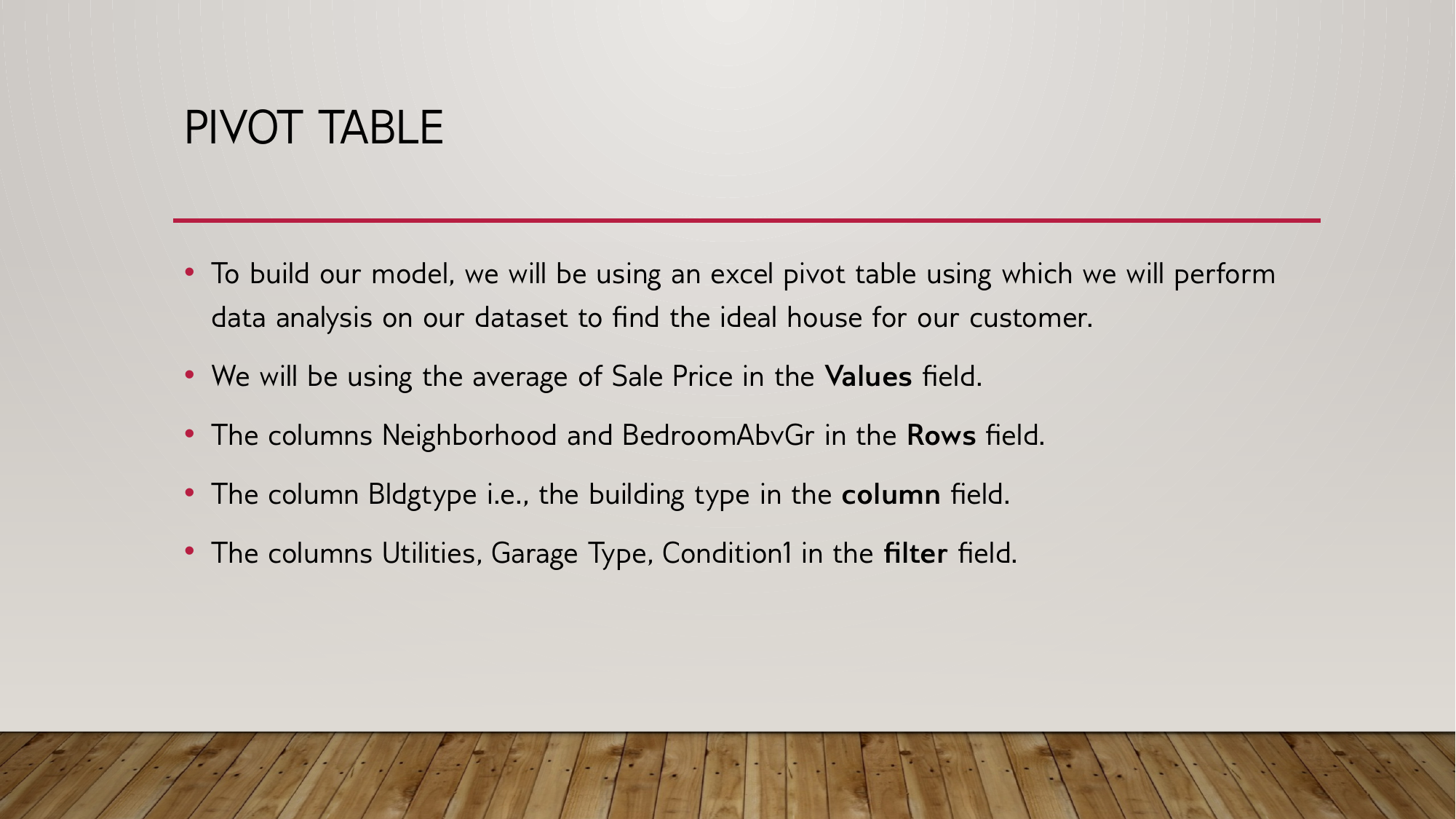

# Pivot table
To build our model, we will be using an excel pivot table using which we will perform data analysis on our dataset to find the ideal house for our customer.
We will be using the average of Sale Price in the Values field.
The columns Neighborhood and BedroomAbvGr in the Rows field.
The column Bldgtype i.e., the building type in the column field.
The columns Utilities, Garage Type, Condition1 in the filter field.